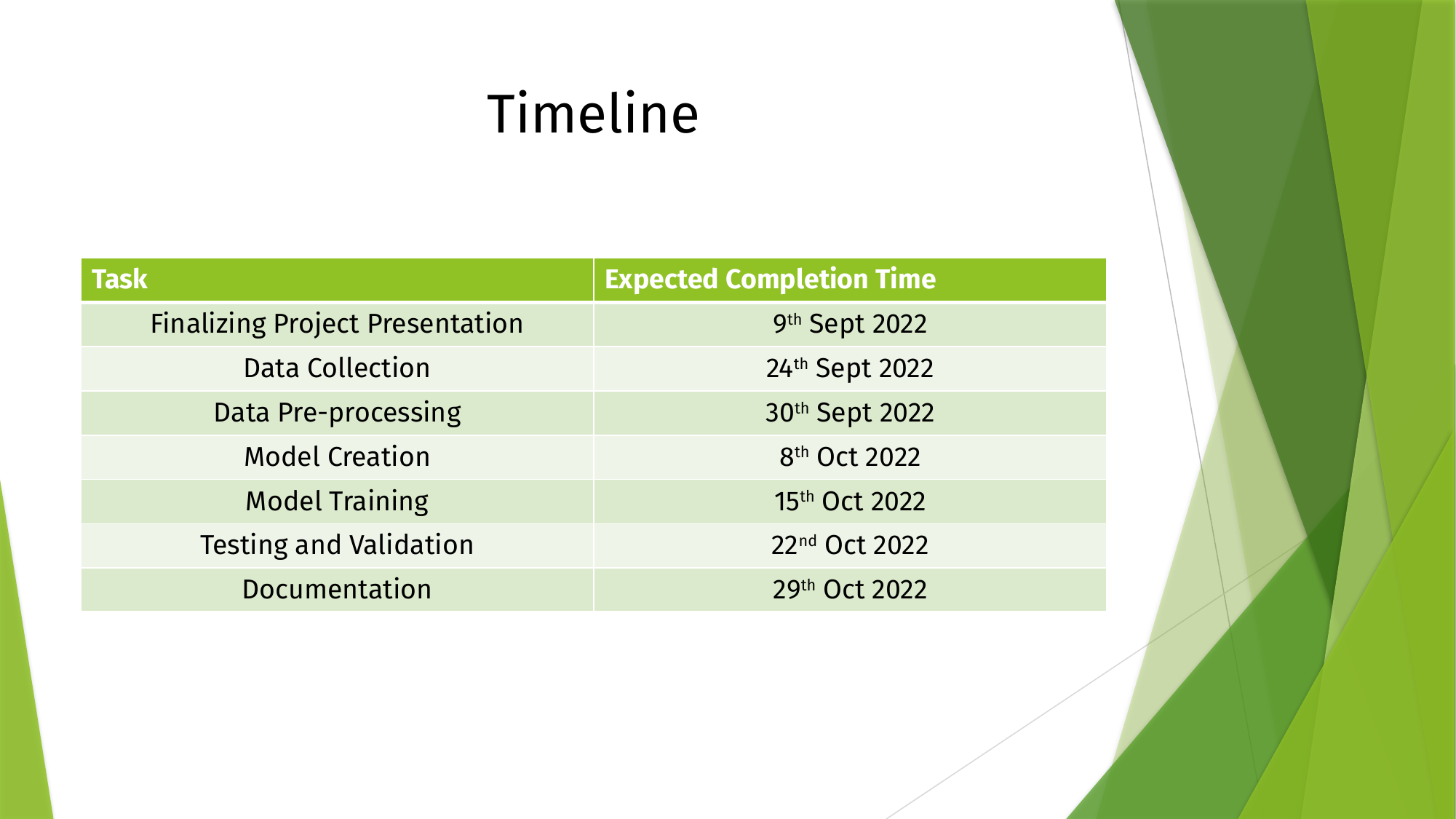

# Timeline
| Task | Expected Completion Time |
| --- | --- |
| Finalizing Project Presentation | 9th Sept 2022 |
| Data Collection | 24th Sept 2022 |
| Data Pre-processing | 30th Sept 2022 |
| Model Creation | 8th Oct 2022 |
| Model Training | 15th Oct 2022 |
| Testing and Validation | 22nd Oct 2022 |
| Documentation | 29th Oct 2022 |